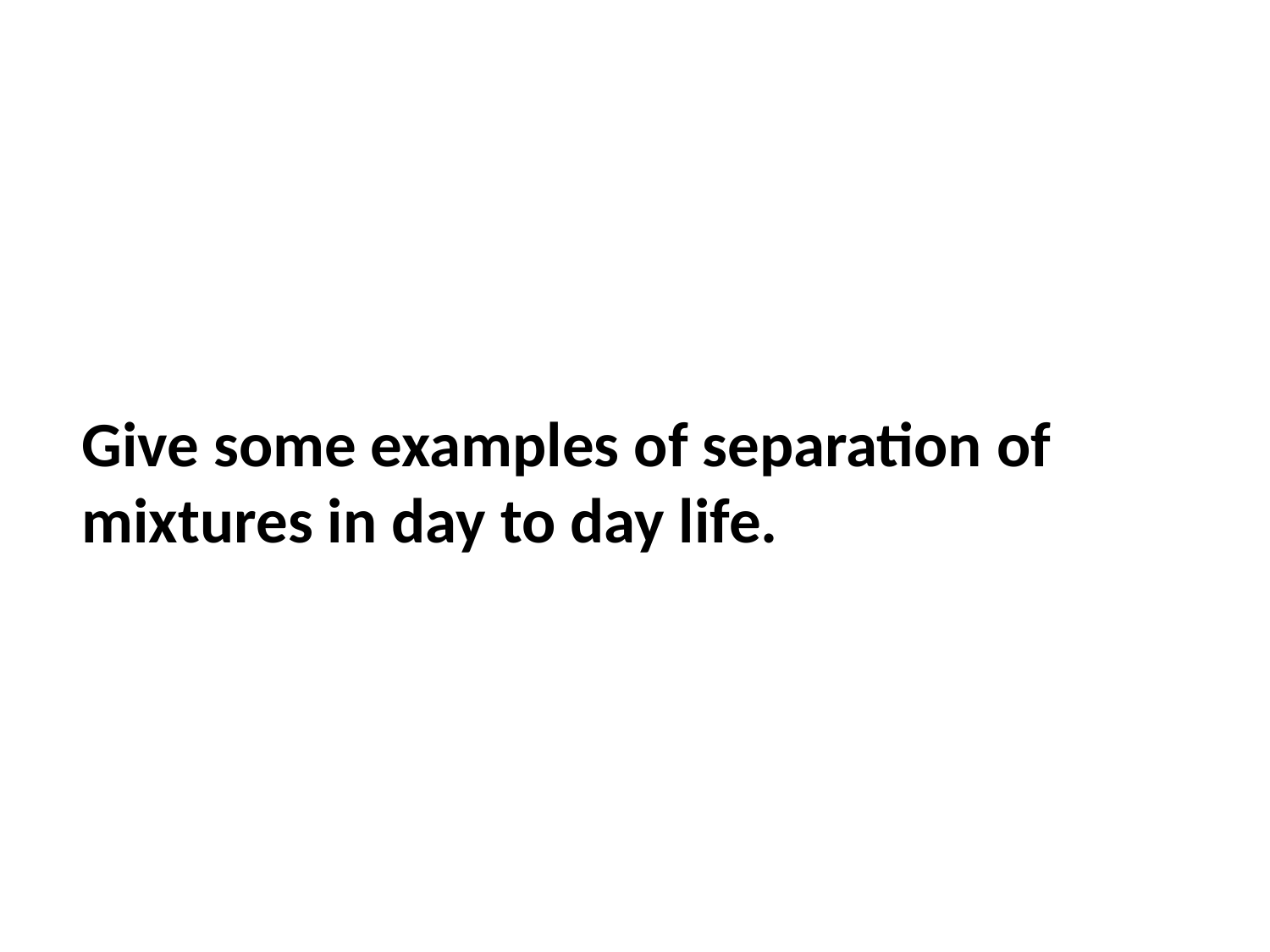

Give some examples of separation of mixtures in day to day life.